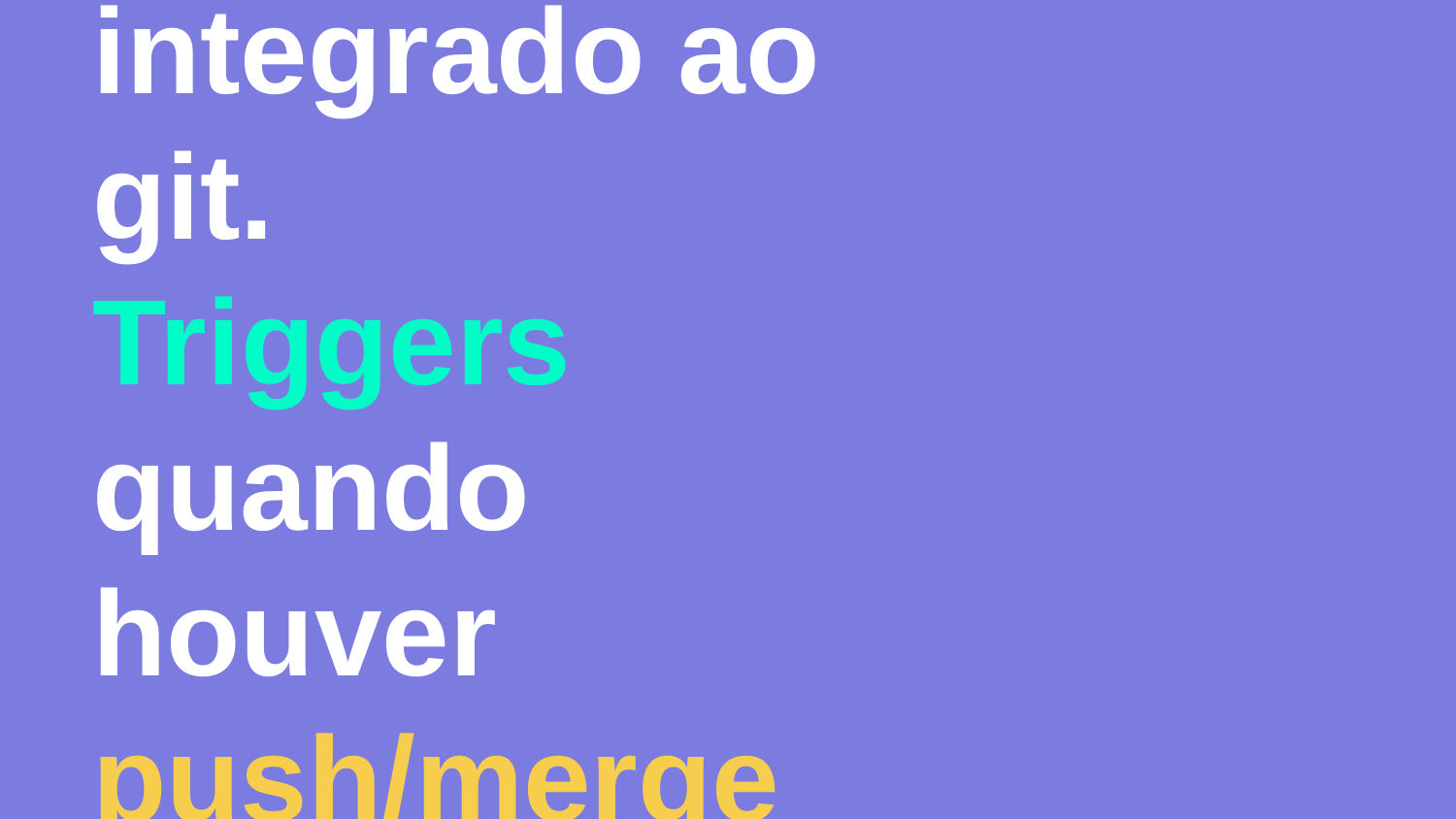

# integrado ao git.
Triggers quando houver push/merge